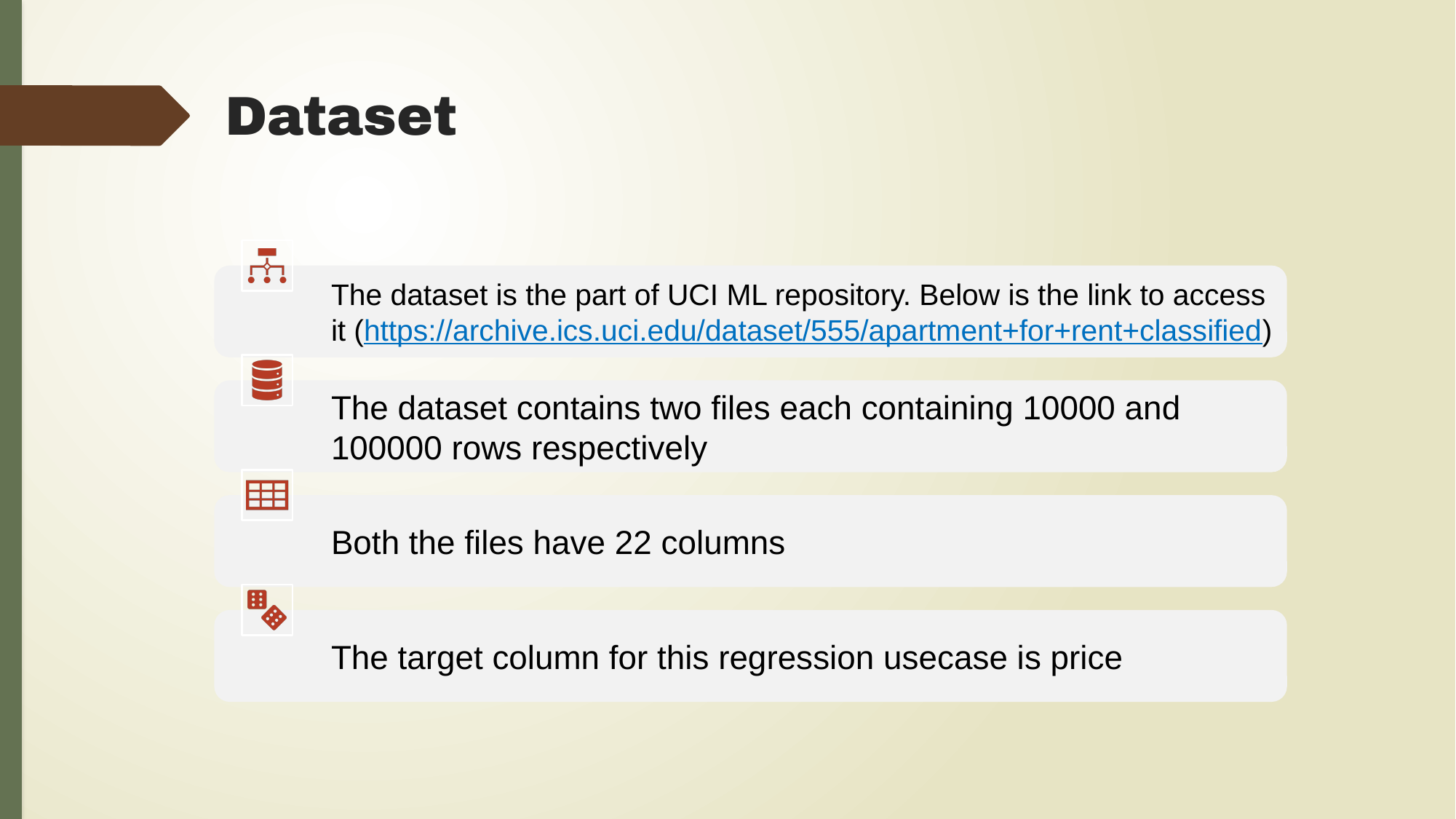

# Dataset

The dataset is the part of UCI ML repository. Below is the link to access it (https://archive.ics.uci.edu/dataset/555/apartment+for+rent+classified)
The dataset contains two files each containing 10000 and 100000 rows respectively
Both the files have 22 columns
The target column for this regression usecase is price